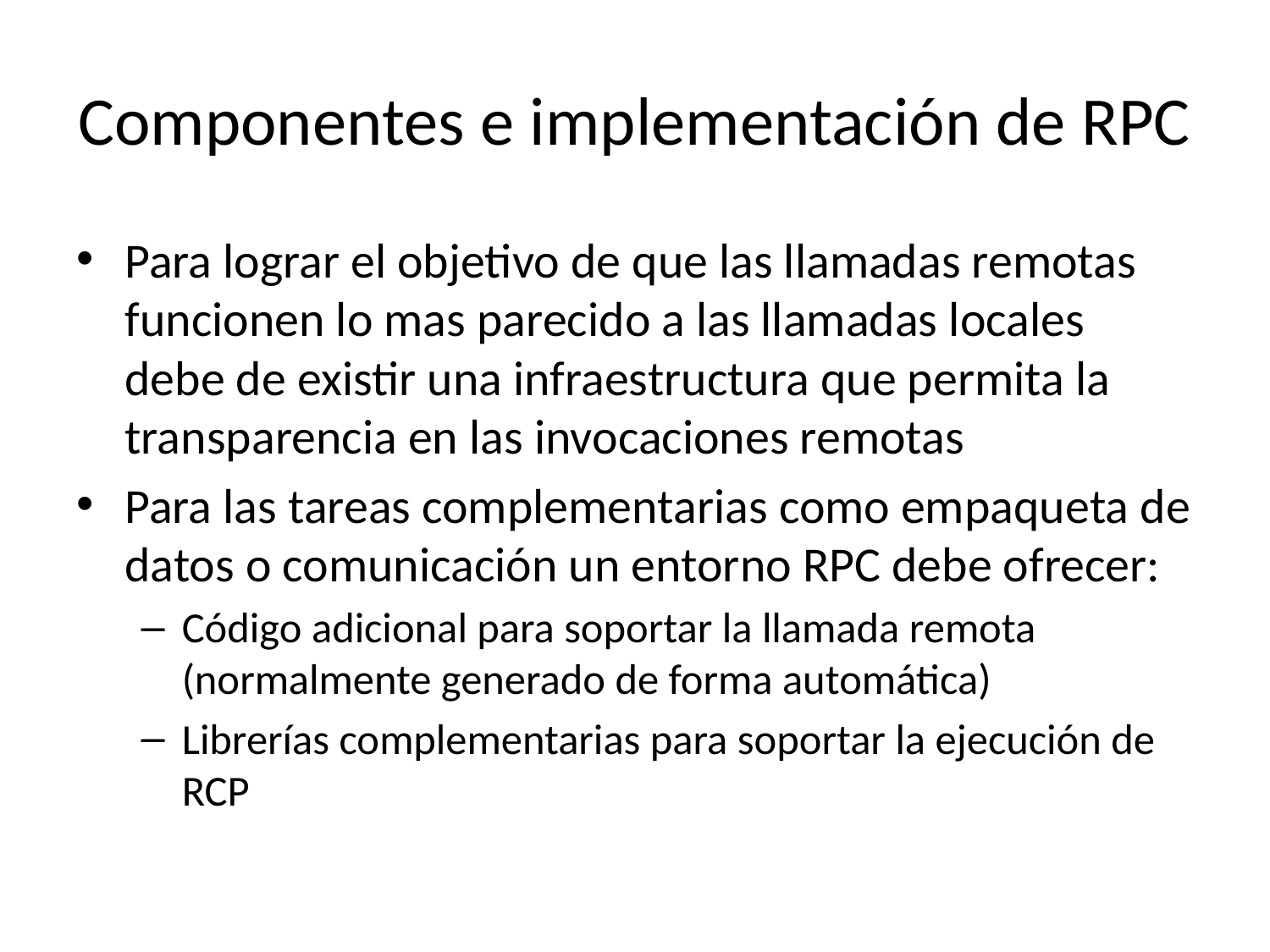

# Componentes e implementación de RPC
Para lograr el objetivo de que las llamadas remotas funcionen lo mas parecido a las llamadas locales debe de existir una infraestructura que permita la transparencia en las invocaciones remotas
Para las tareas complementarias como empaqueta de datos o comunicación un entorno RPC debe ofrecer:
Código adicional para soportar la llamada remota (normalmente generado de forma automática)
Librerías complementarias para soportar la ejecución de RCP